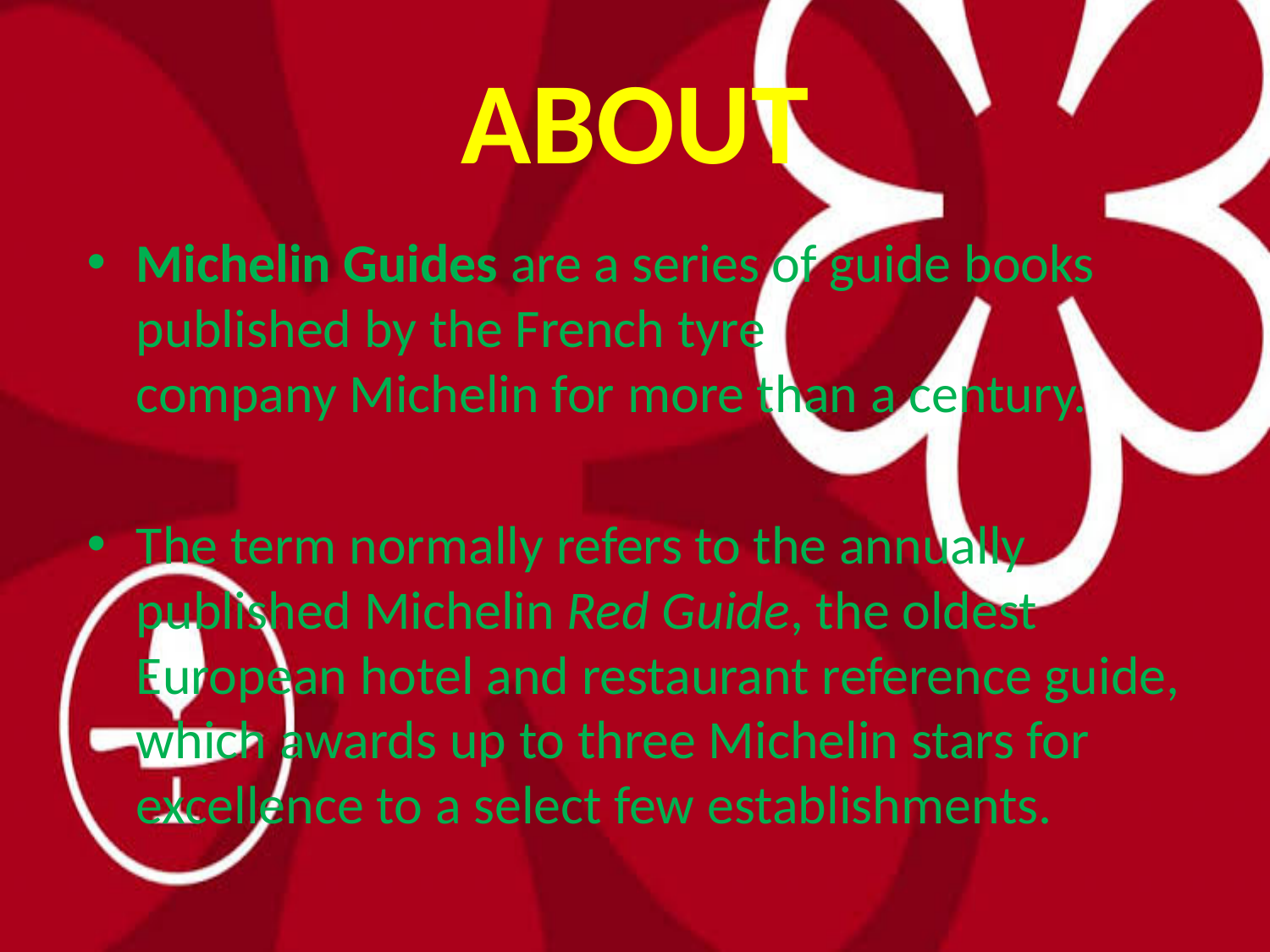

# ABOUT
Michelin Guides are a series of guide books published by the French tyre company Michelin for more than a century.

The term normally refers to the annually published Michelin Red Guide, the oldest European hotel and restaurant reference guide, which awards up to three Michelin stars for excellence to a select few establishments.